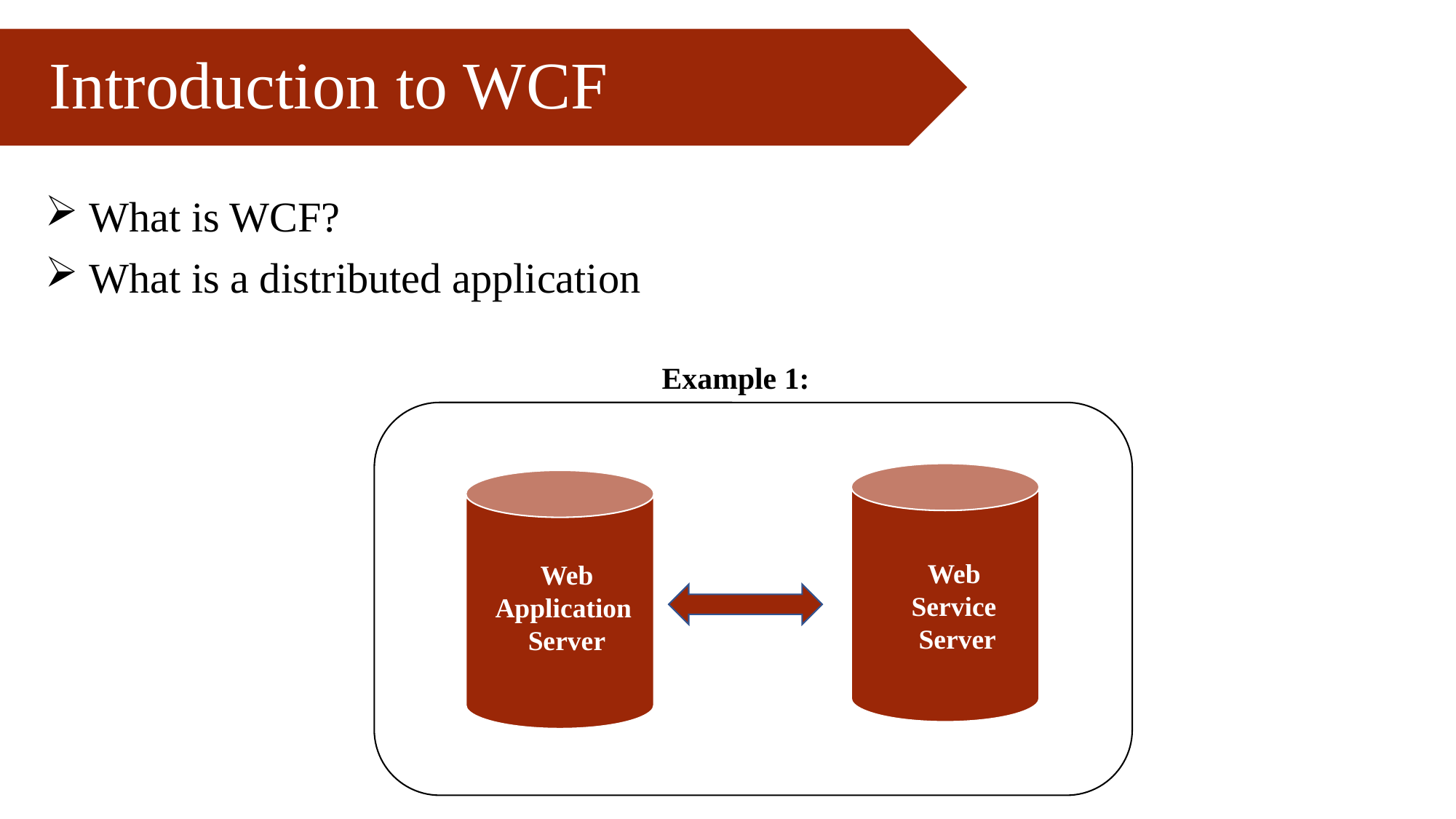

Introduction to WCF
 What is WCF?
 What is a distributed application
# Example 1:

Web
Service
Server

Web
Application
Server